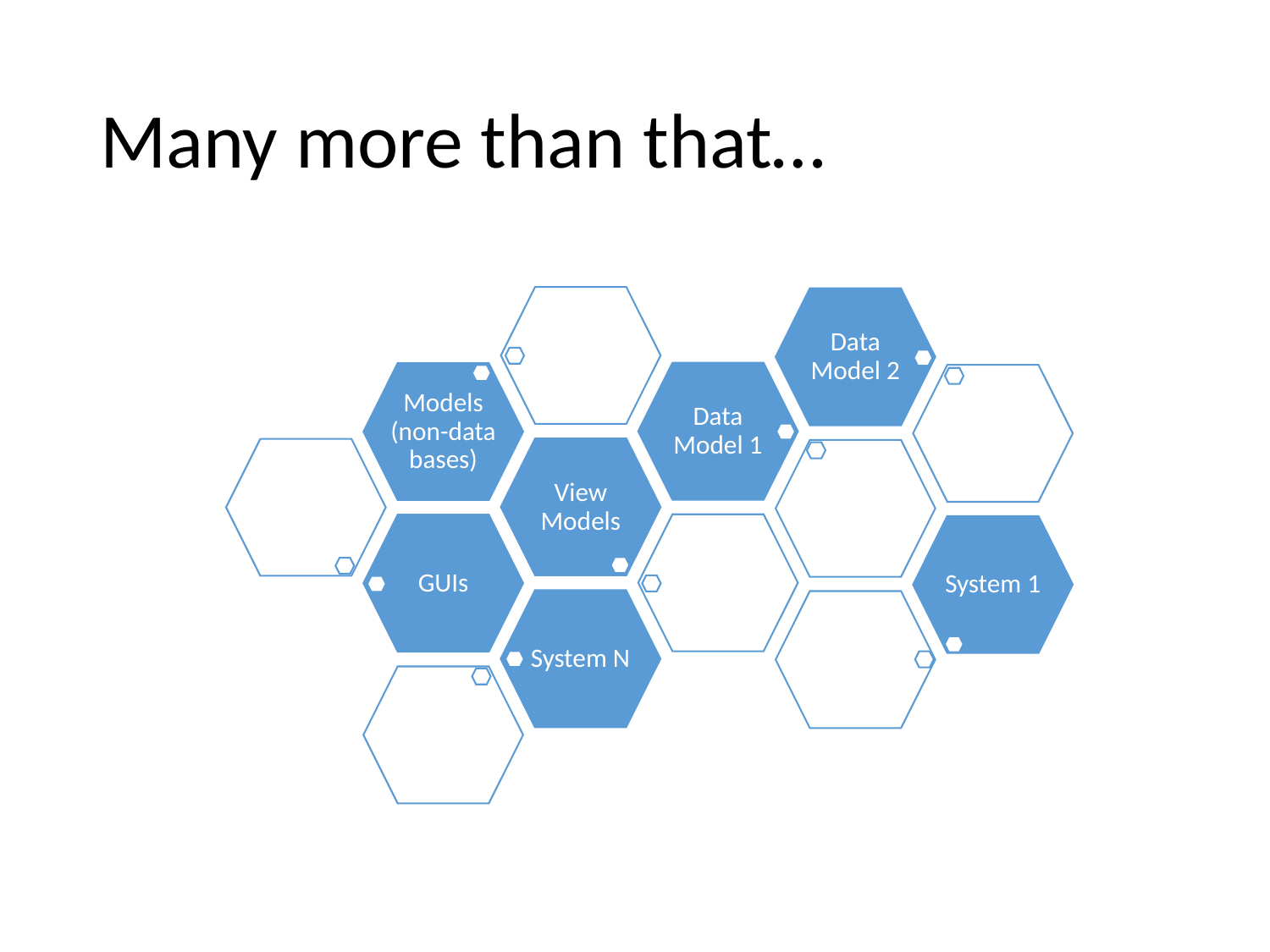

# Many more than that…
GUIs
View Models
Models (non-data bases)
Data Model 1
Data Model 2
System 1
System N